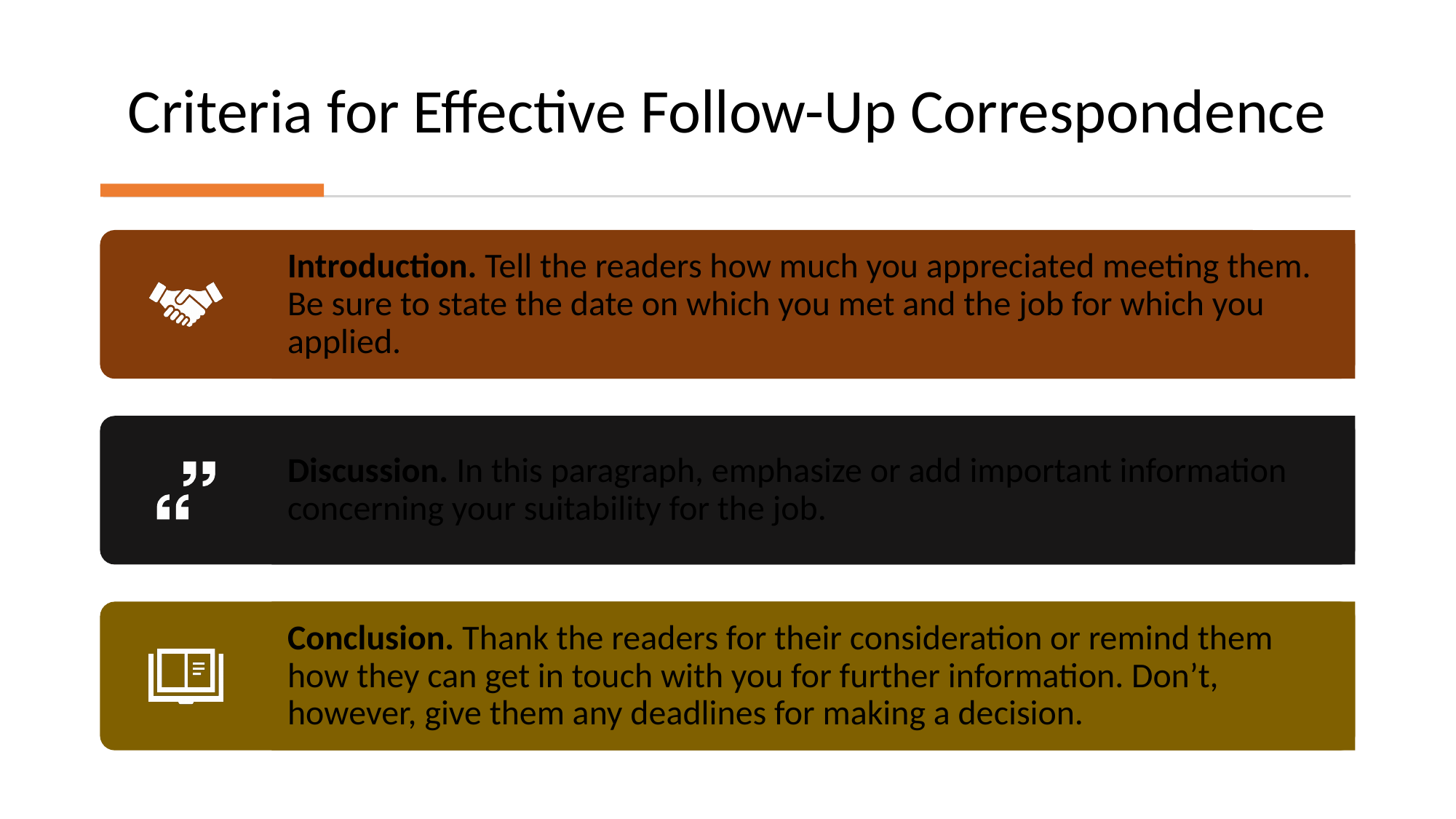

# Criteria for Effective Follow-Up Correspondence

Introduction. Tell the readers how much you appreciated meeting them. Be sure to state the date on which you met and the job for which you applied.
Discussion. In this paragraph, emphasize or add important information concerning your suitability for the job.
Conclusion. Thank the readers for their consideration or remind them how they can get in touch with you for further information. Don’t, however, give them any deadlines for making a decision.